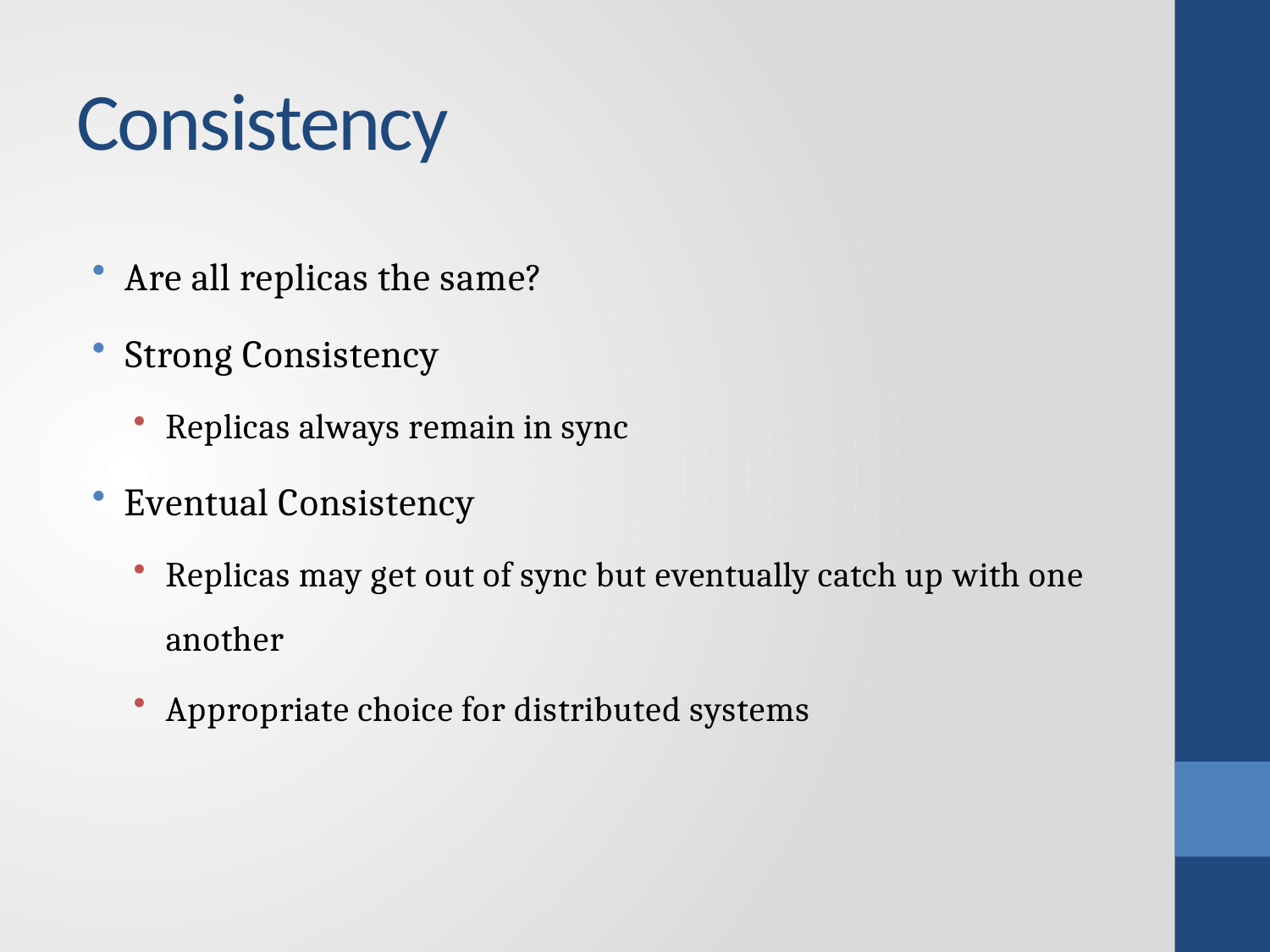

# Consistency
Are all replicas the same?
Strong Consistency
Replicas always remain in sync
Eventual Consistency
Replicas may get out of sync but eventually catch up with one another
Appropriate choice for distributed systems